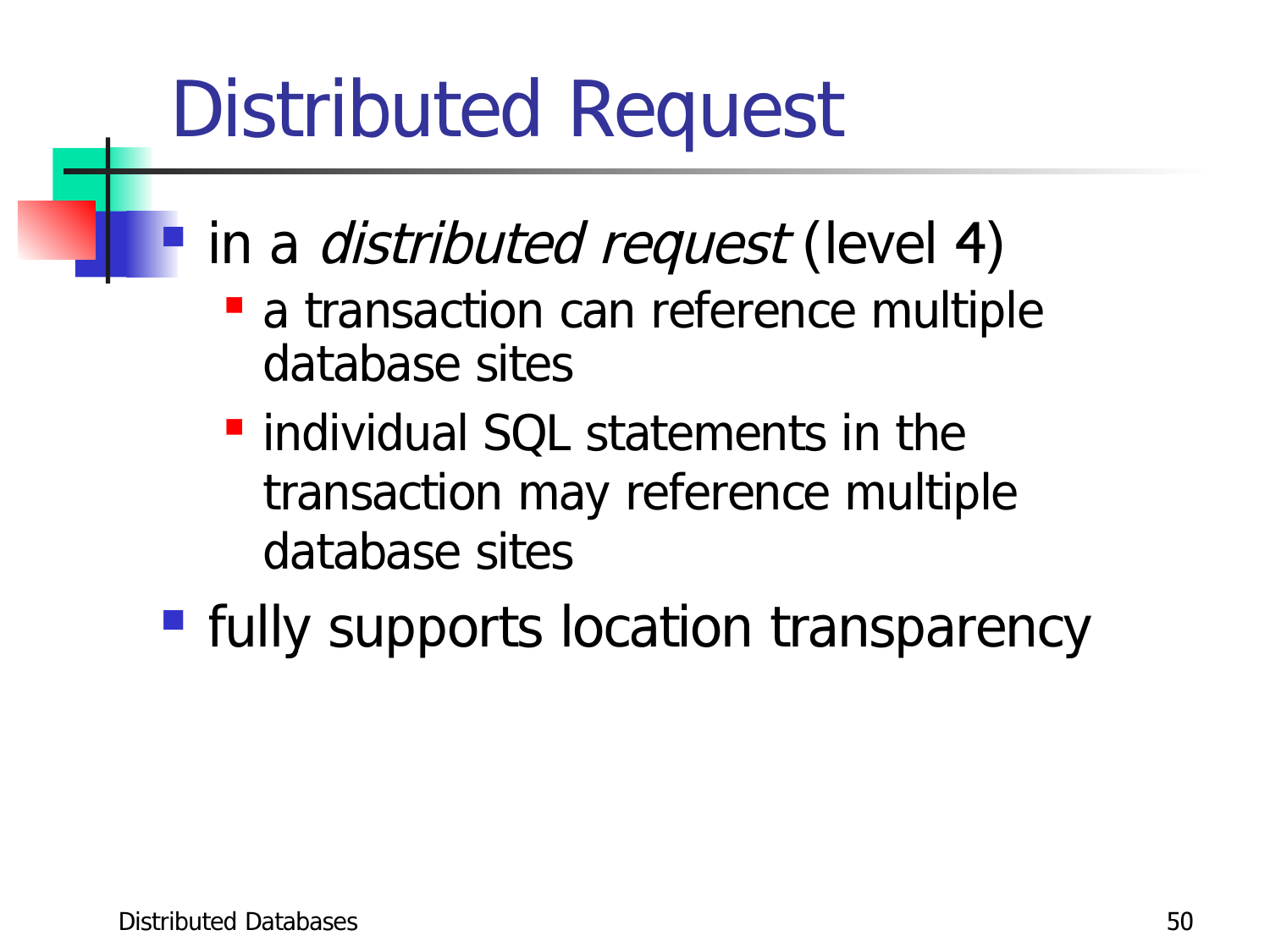

# Distributed Request
in a distributed request (level 4)
a transaction can reference multiple database sites
individual SQL statements in the transaction may reference multiple database sites
fully supports location transparency
Distributed Databases
50